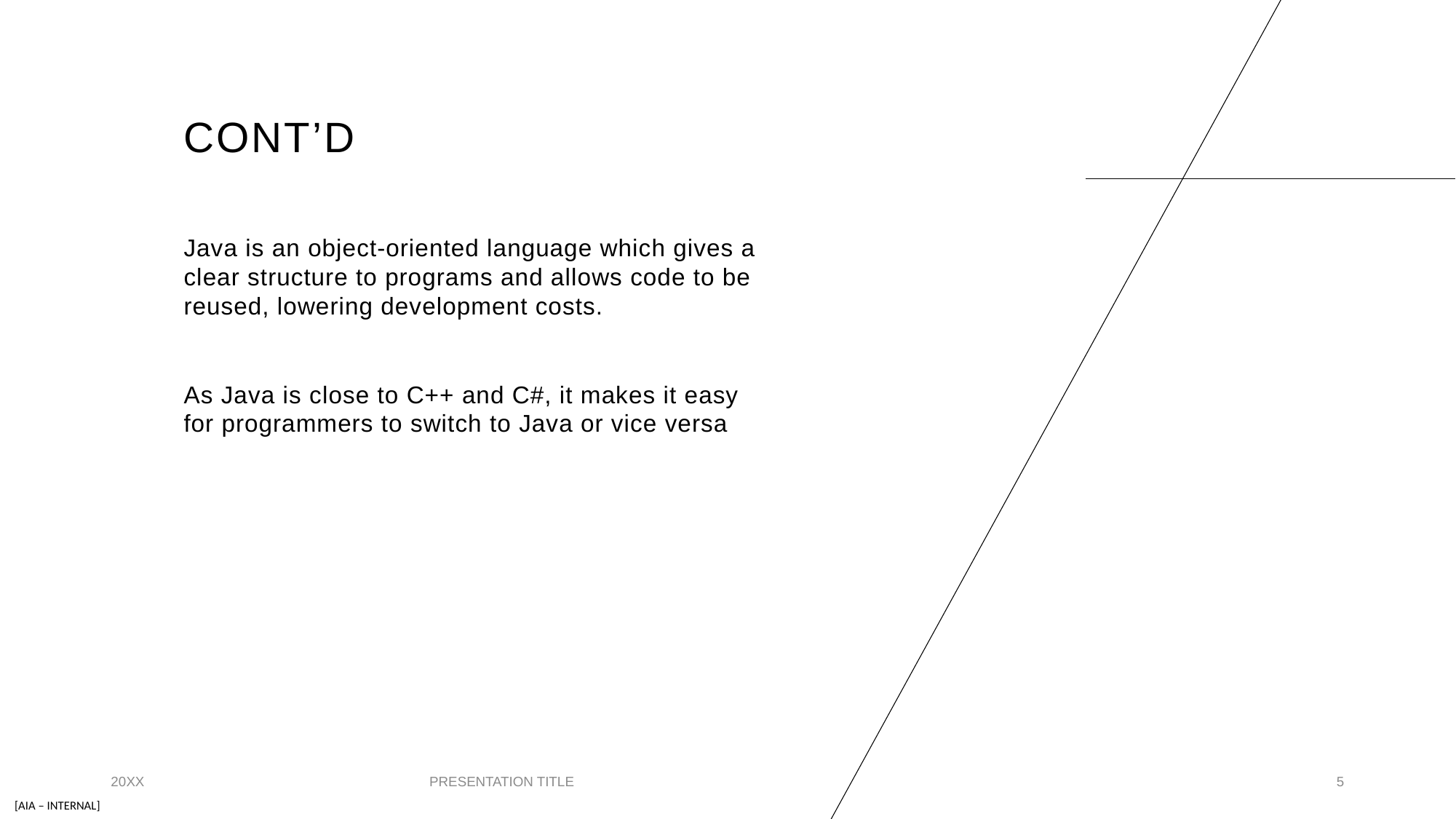

# Cont’d
Java is an object-oriented language which gives a clear structure to programs and allows code to be reused, lowering development costs.

As Java is close to C++ and C#, it makes it easy for programmers to switch to Java or vice versa

20XX
PRESENTATION TITLE
5